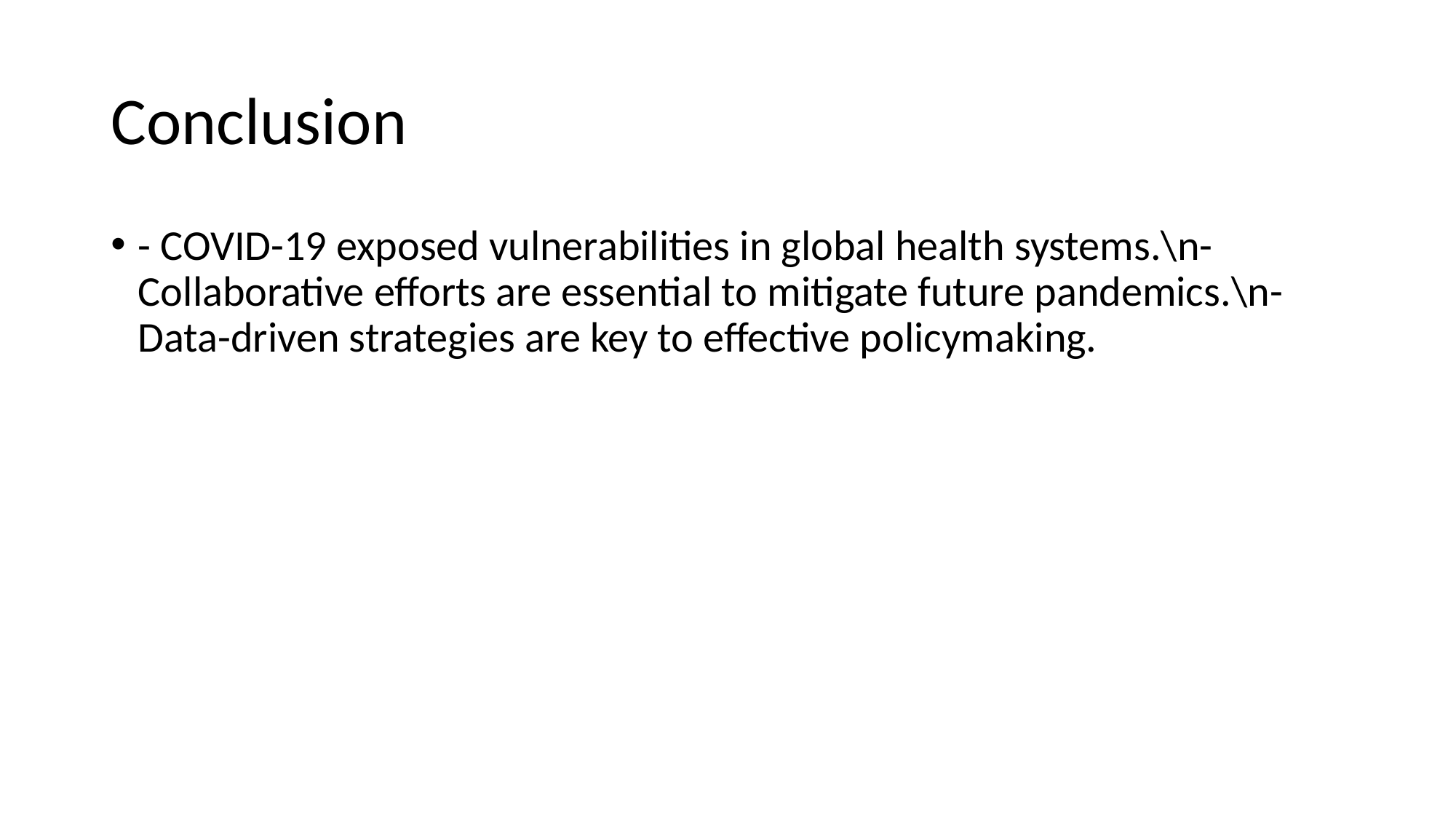

# Conclusion
- COVID-19 exposed vulnerabilities in global health systems.\n- Collaborative efforts are essential to mitigate future pandemics.\n- Data-driven strategies are key to effective policymaking.